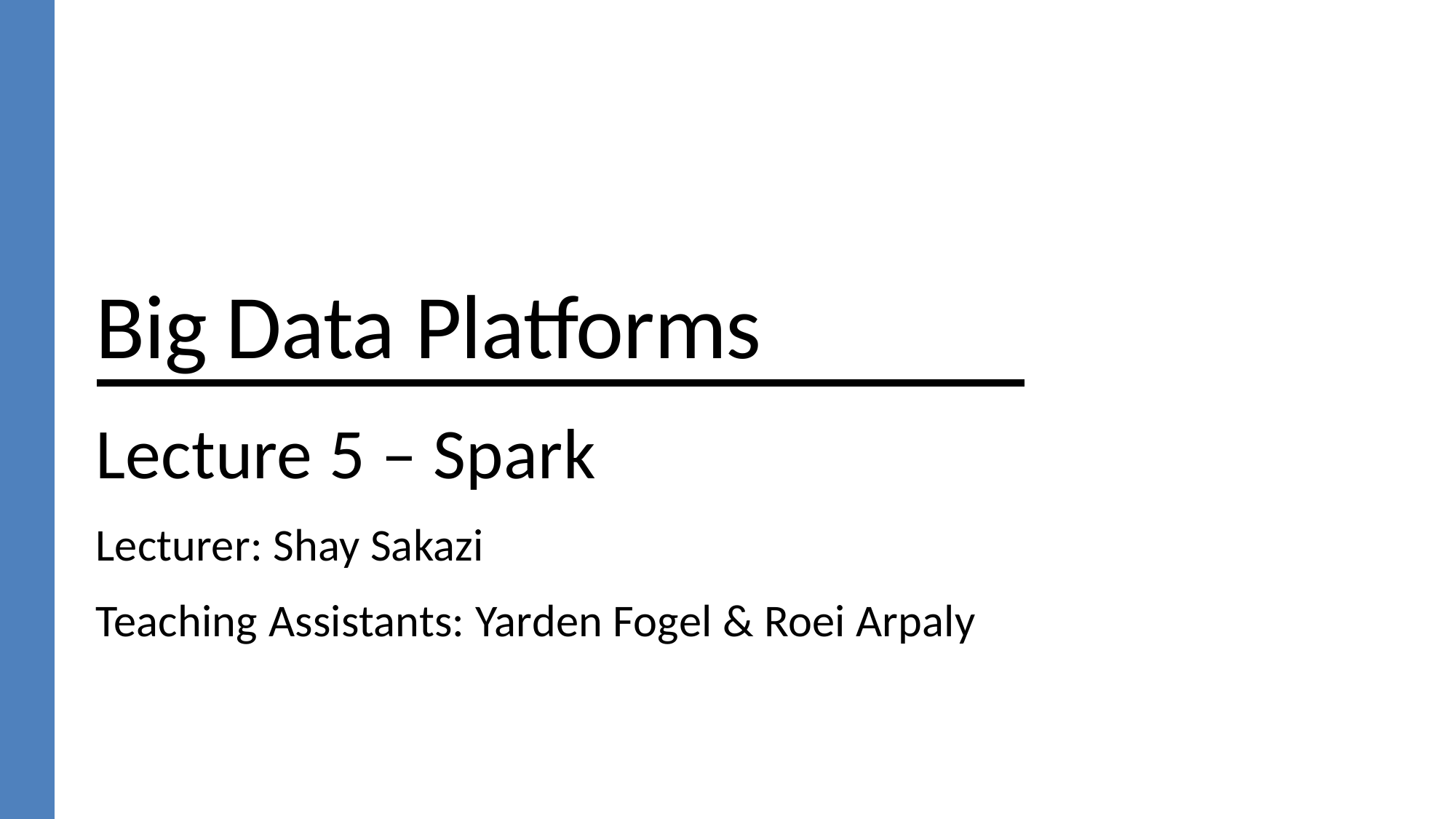

# Big Data Platforms
Lecture 5 – Spark
Lecturer: Shay Sakazi
Teaching Assistants: Yarden Fogel & Roei Arpaly